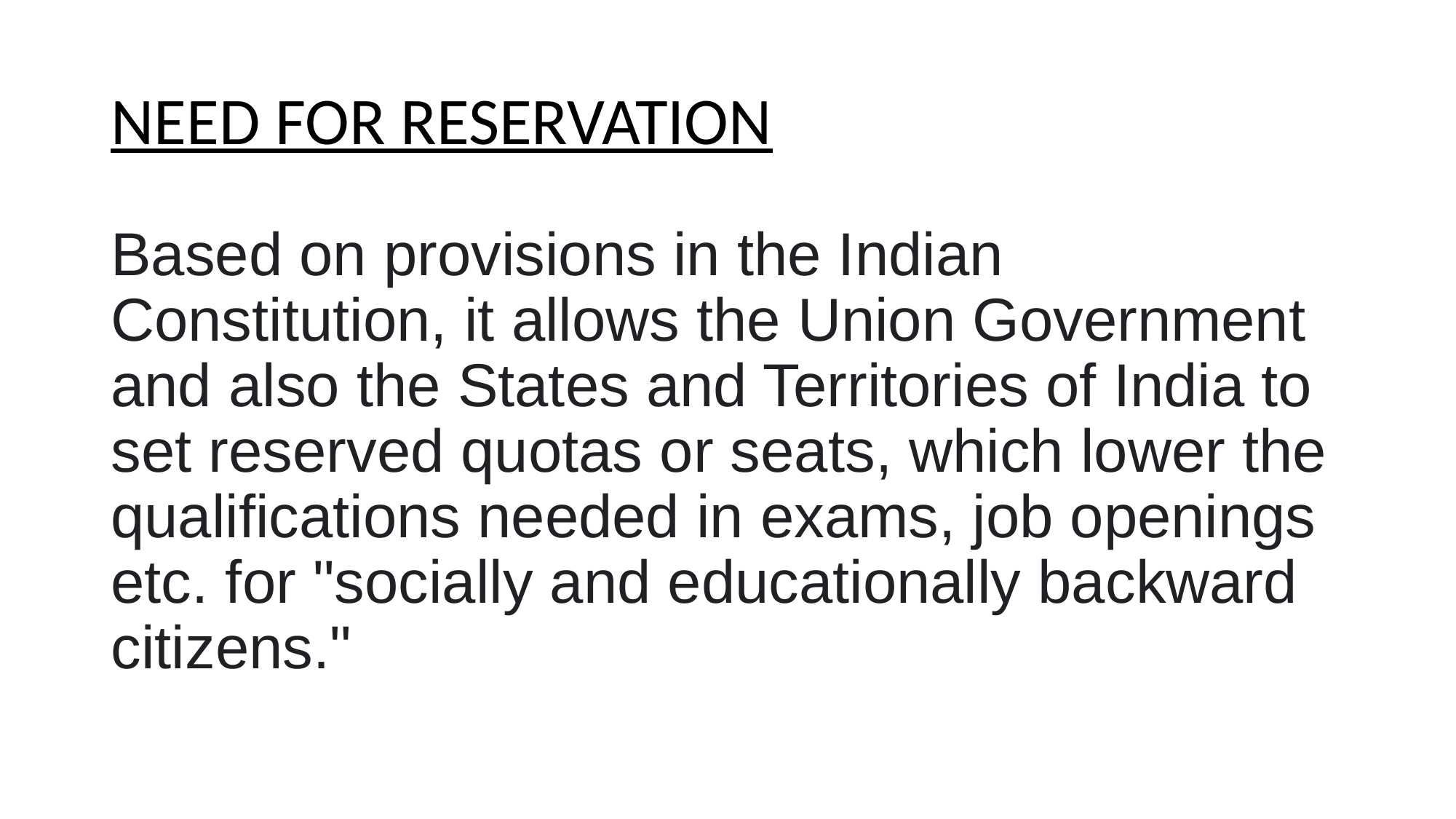

# NEED FOR RESERVATION
Based on provisions in the Indian Constitution, it allows the Union Government and also the States and Territories of India to set reserved quotas or seats, which lower the qualifications needed in exams, job openings etc. for "socially and educationally backward citizens."